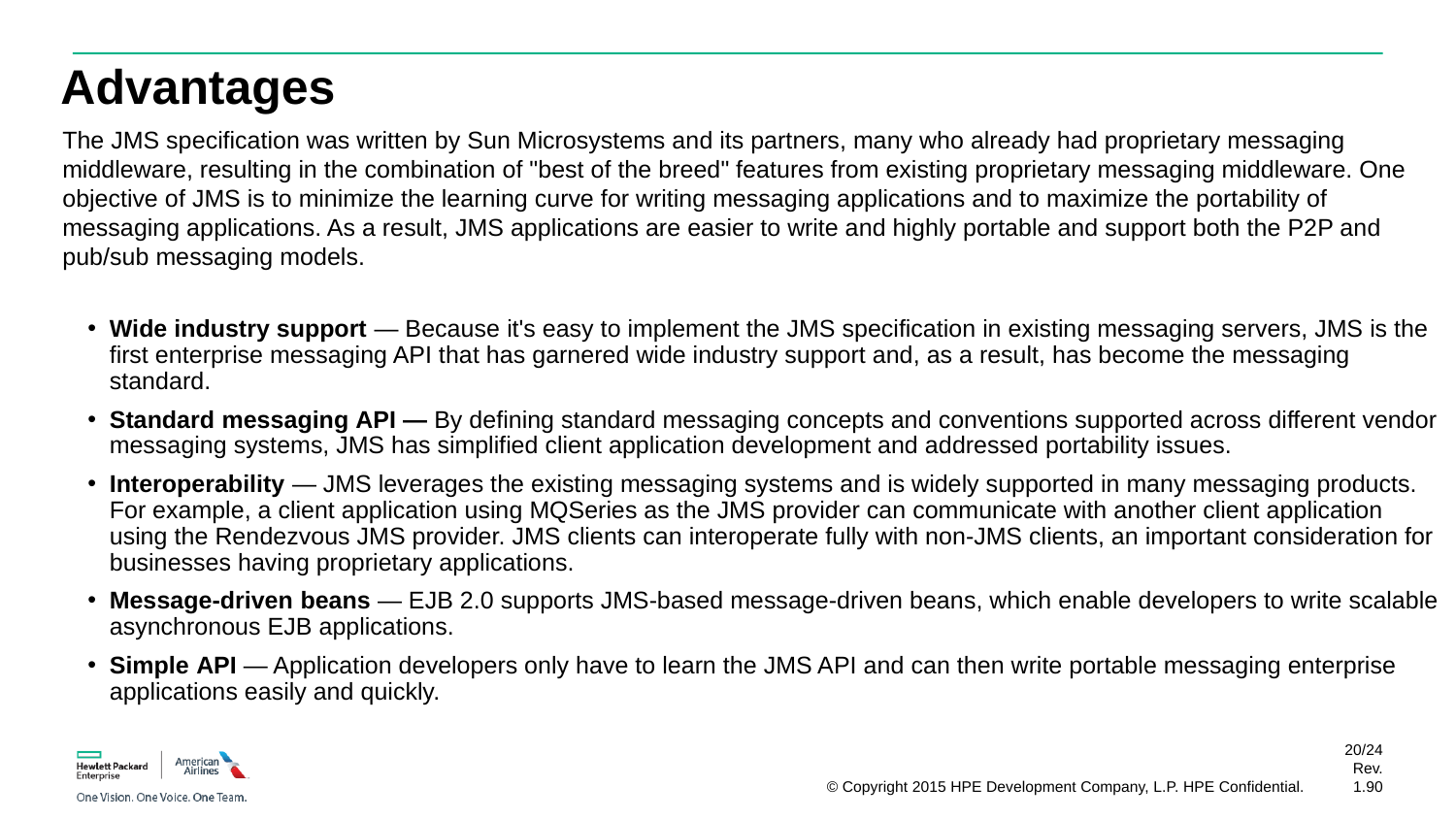

# Advantages
The JMS specification was written by Sun Microsystems and its partners, many who already had proprietary messaging middleware, resulting in the combination of "best of the breed" features from existing proprietary messaging middleware. One objective of JMS is to minimize the learning curve for writing messaging applications and to maximize the portability of messaging applications. As a result, JMS applications are easier to write and highly portable and support both the P2P and pub/sub messaging models.

Wide industry support — Because it's easy to implement the JMS specification in existing messaging servers, JMS is the first enterprise messaging API that has garnered wide industry support and, as a result, has become the messaging standard.
Standard messaging API — By defining standard messaging concepts and conventions supported across different vendor messaging systems, JMS has simplified client application development and addressed portability issues.
Interoperability — JMS leverages the existing messaging systems and is widely supported in many messaging products. For example, a client application using MQSeries as the JMS provider can communicate with another client application using the Rendezvous JMS provider. JMS clients can interoperate fully with non-JMS clients, an important consideration for businesses having proprietary applications.
Message-driven beans — EJB 2.0 supports JMS-based message-driven beans, which enable developers to write scalable asynchronous EJB applications.
Simple API — Application developers only have to learn the JMS API and can then write portable messaging enterprise applications easily and quickly.

20/24
Rev. 1.90